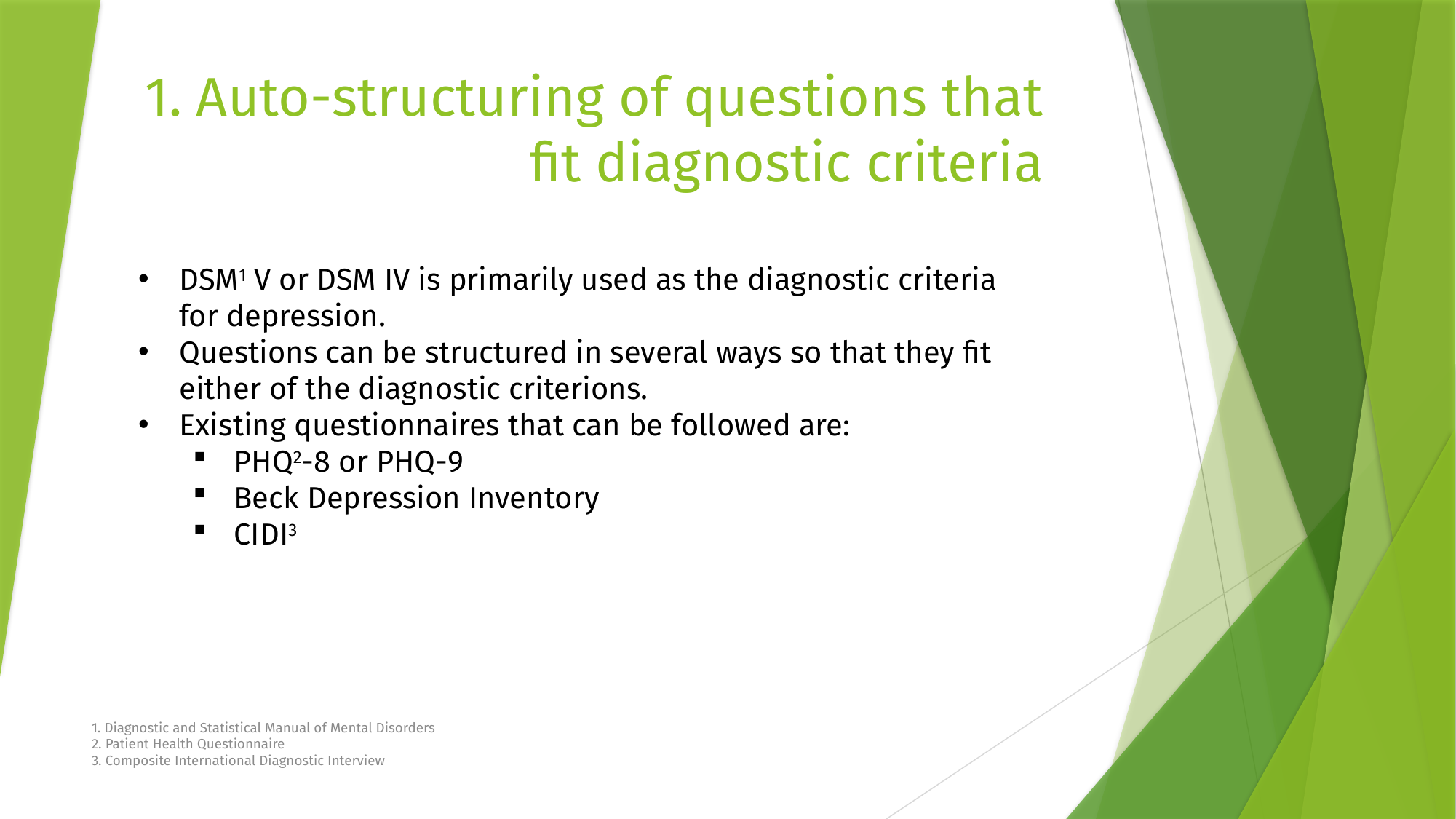

# 1. Auto-structuring of questions that fit diagnostic criteria
DSM1 V or DSM IV is primarily used as the diagnostic criteria for depression.
Questions can be structured in several ways so that they fit either of the diagnostic criterions.
Existing questionnaires that can be followed are:
PHQ2-8 or PHQ-9
Beck Depression Inventory
CIDI3

1. Diagnostic and Statistical Manual of Mental Disorders
2. Patient Health Questionnaire
3. Composite International Diagnostic Interview